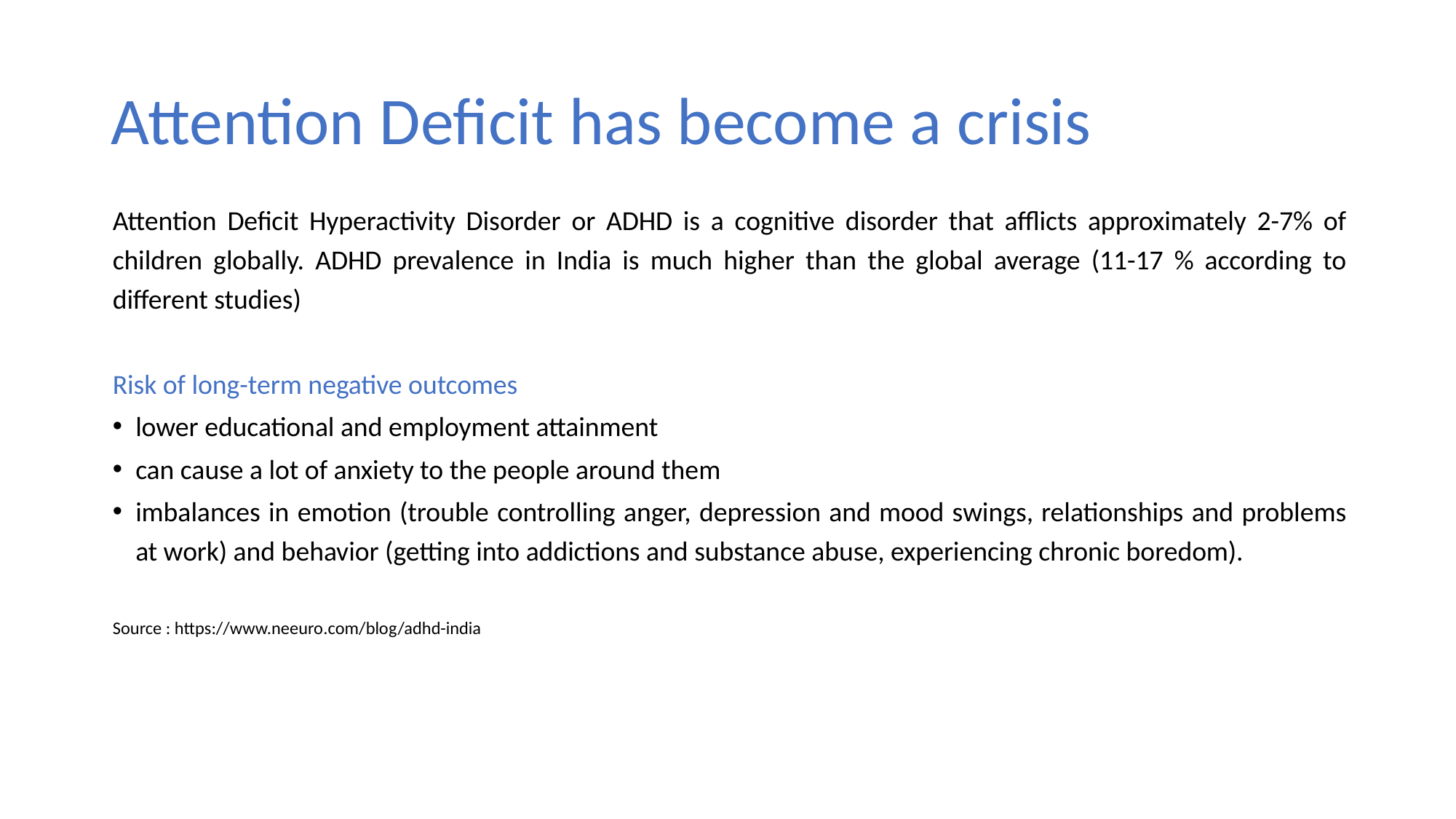

# Attention Deficit has become a crisis
Attention Deficit Hyperactivity Disorder or ADHD is a cognitive disorder that afflicts approximately 2-7% of children globally. ADHD prevalence in India is much higher than the global average (11-17 % according to different studies)

Risk of long-term negative outcomes
lower educational and employment attainment
can cause a lot of anxiety to the people around them
imbalances in emotion (trouble controlling anger, depression and mood swings, relationships and problems at work) and behavior (getting into addictions and substance abuse, experiencing chronic boredom).

Source : https://www.neeuro.com/blog/adhd-india